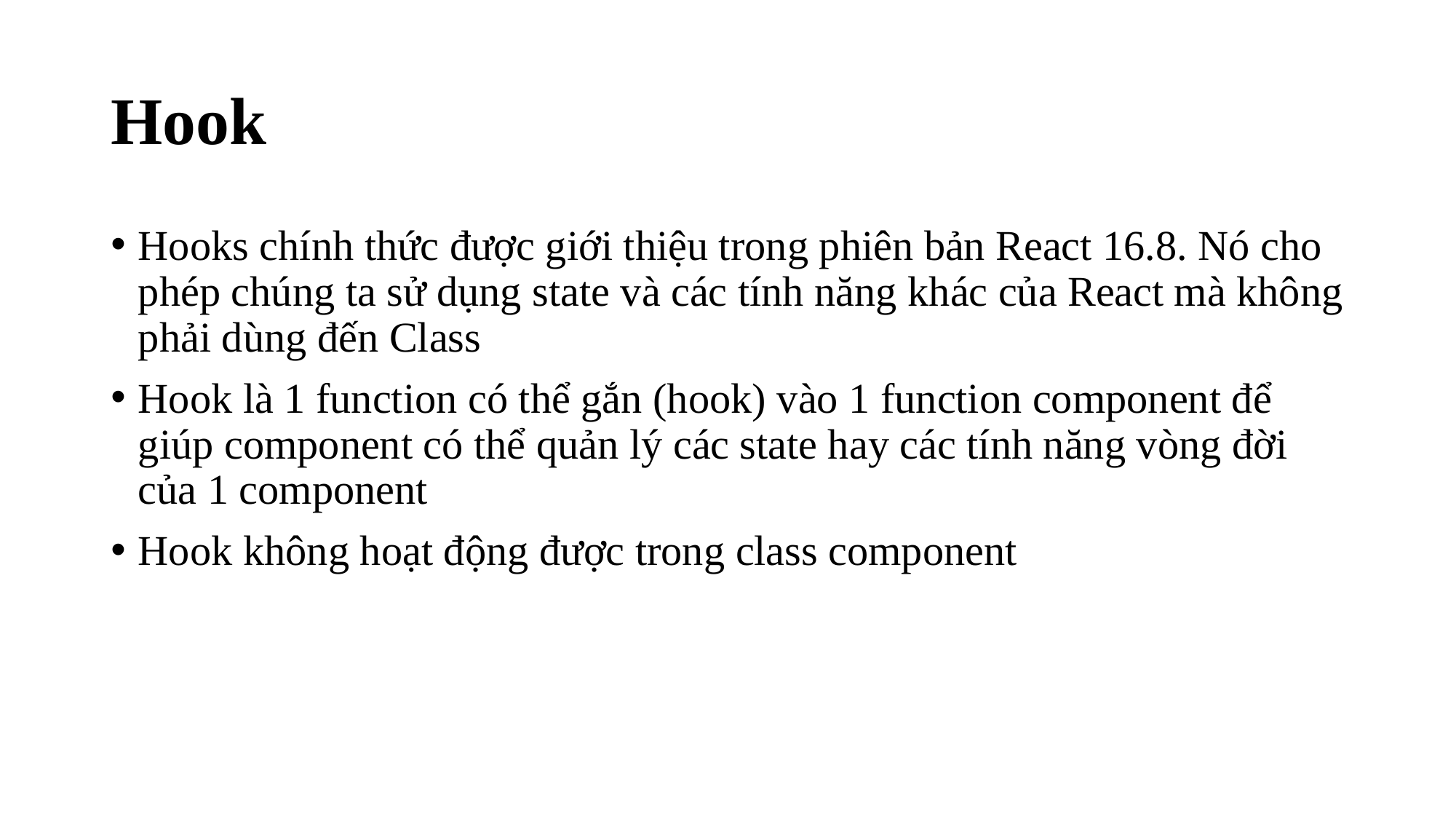

# Hook
Hooks chính thức được giới thiệu trong phiên bản React 16.8. Nó cho phép chúng ta sử dụng state và các tính năng khác của React mà không phải dùng đến Class
Hook là 1 function có thể gắn (hook) vào 1 function component để giúp component có thể quản lý các state hay các tính năng vòng đời của 1 component
Hook không hoạt động được trong class component